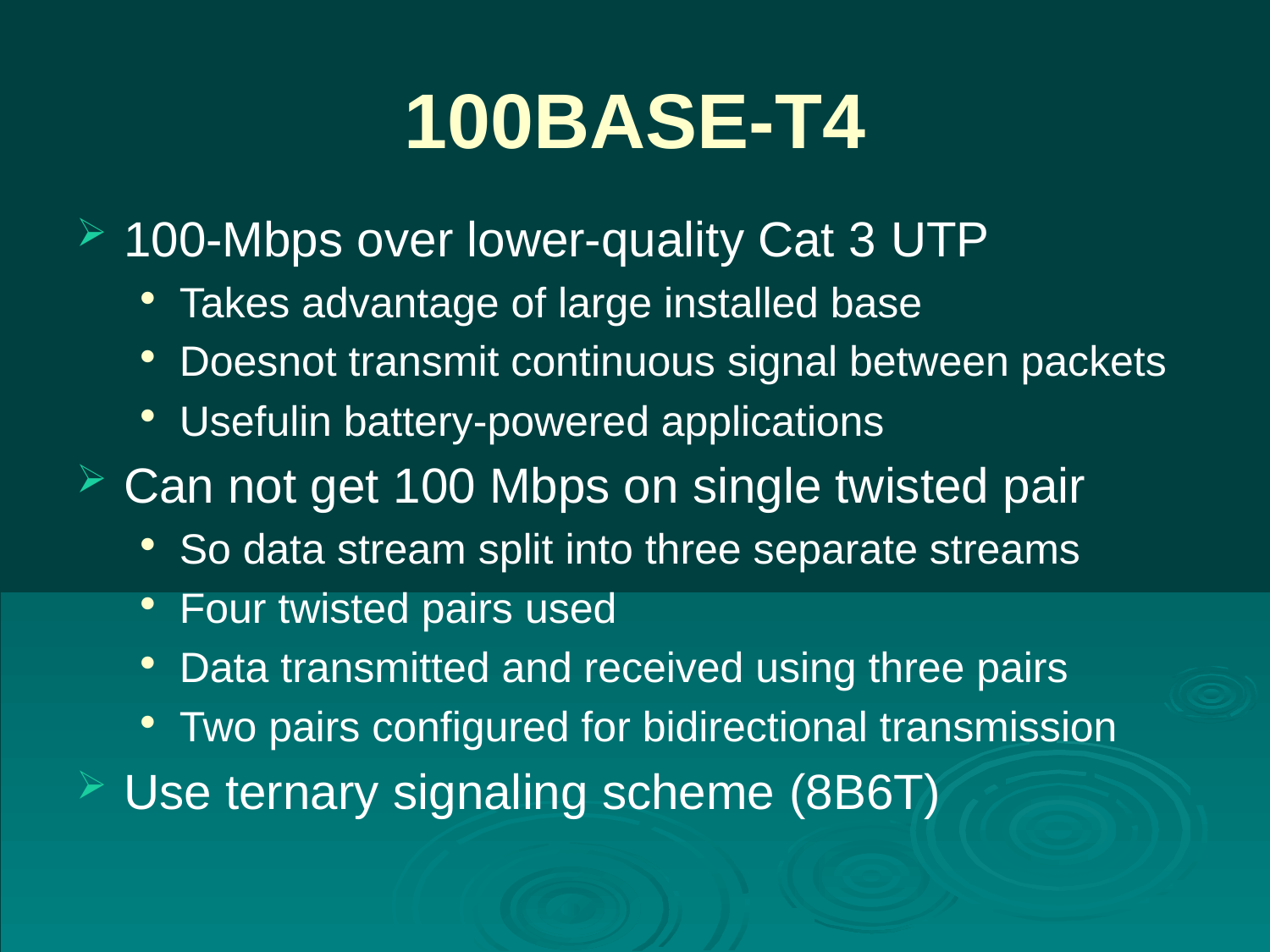

# 100BASE-T4
100-Mbps over lower-quality Cat 3 UTP
Takes advantage of large installed base
Doesnot transmit continuous signal between packets
Usefulin battery-powered applications
Can not get 100 Mbps on single twisted pair
So data stream split into three separate streams
Four twisted pairs used
Data transmitted and received using three pairs
Two pairs configured for bidirectional transmission
Use ternary signaling scheme (8B6T)